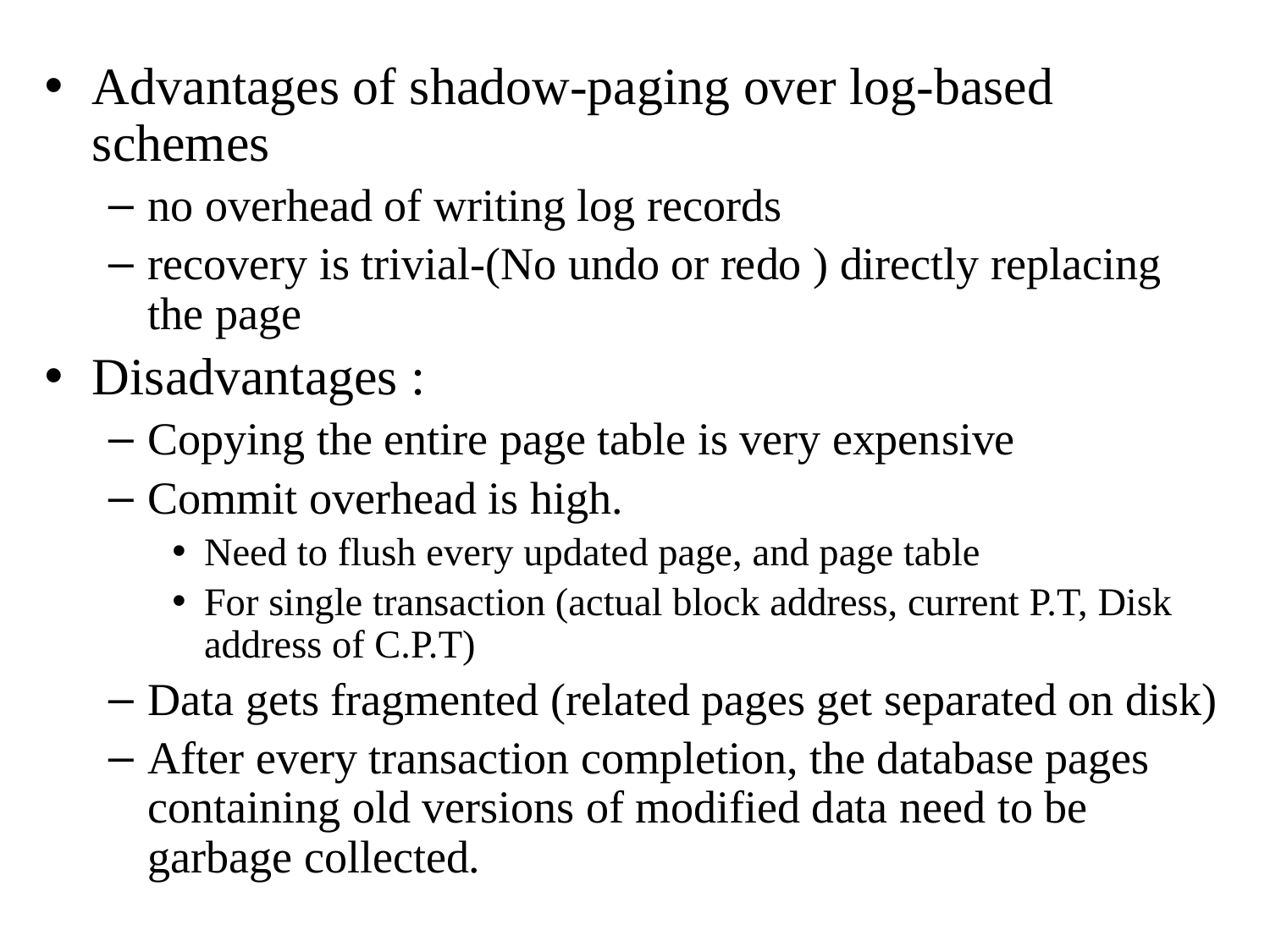

Advantages of shadow-paging over log-based schemes
no overhead of writing log records
recovery is trivial-(No undo or redo ) directly replacing the page
Disadvantages :
Copying the entire page table is very expensive
Commit overhead is high.
Need to flush every updated page, and page table
For single transaction (actual block address, current P.T, Disk address of C.P.T)
Data gets fragmented (related pages get separated on disk)
After every transaction completion, the database pages containing old versions of modified data need to be garbage collected.